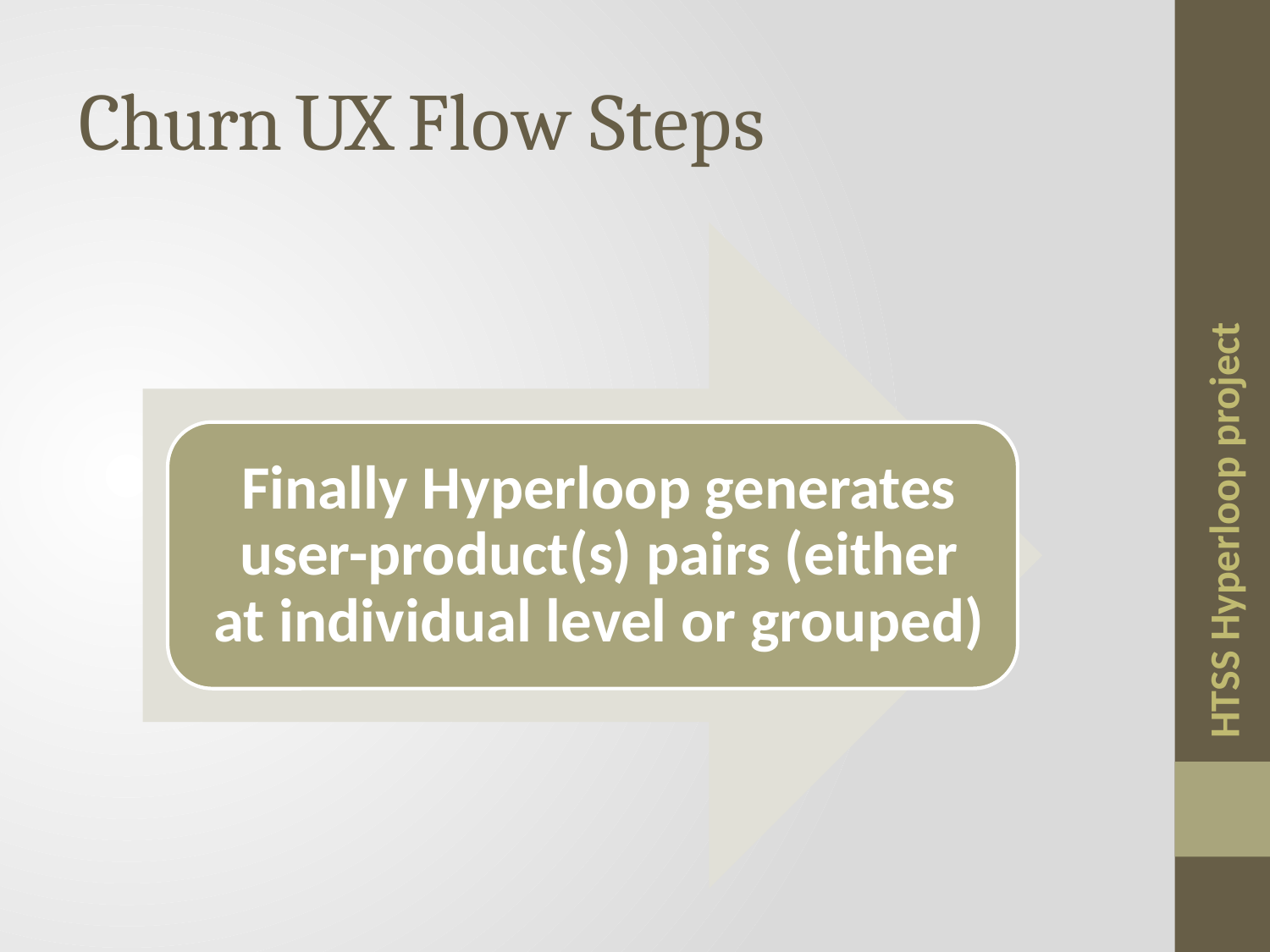

# Churn UX Flow Steps
Finally Hyperloop generates user-product(s) pairs (either at individual level or grouped)